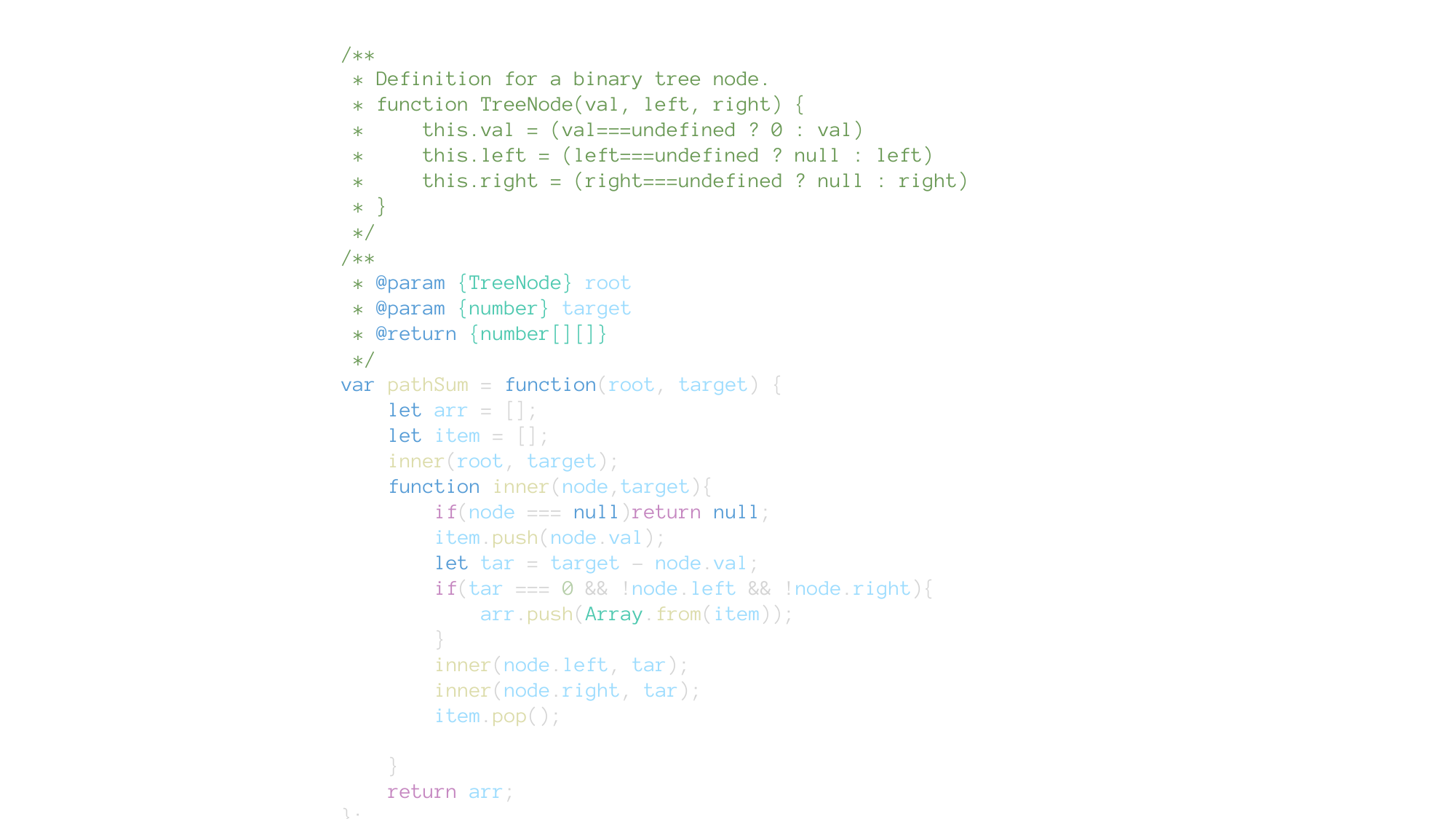

/**
 * Definition for a binary tree node.
 * function TreeNode(val, left, right) {
 *     this.val = (val===undefined ? 0 : val)
 *     this.left = (left===undefined ? null : left)
 *     this.right = (right===undefined ? null : right)
 * }
 */
/**
 * @param {TreeNode} root
 * @param {number} target
 * @return {number[][]}
 */
var pathSum = function(root, target) {
    let arr = [];
    let item = [];
    inner(root, target);
    function inner(node,target){
        if(node === null)return null;
        item.push(node.val);
        let tar = target - node.val;
        if(tar === 0 && !node.left && !node.right){
            arr.push(Array.from(item));
        }
        inner(node.left, tar);
        inner(node.right, tar);
        item.pop();
    }
    return arr;
};